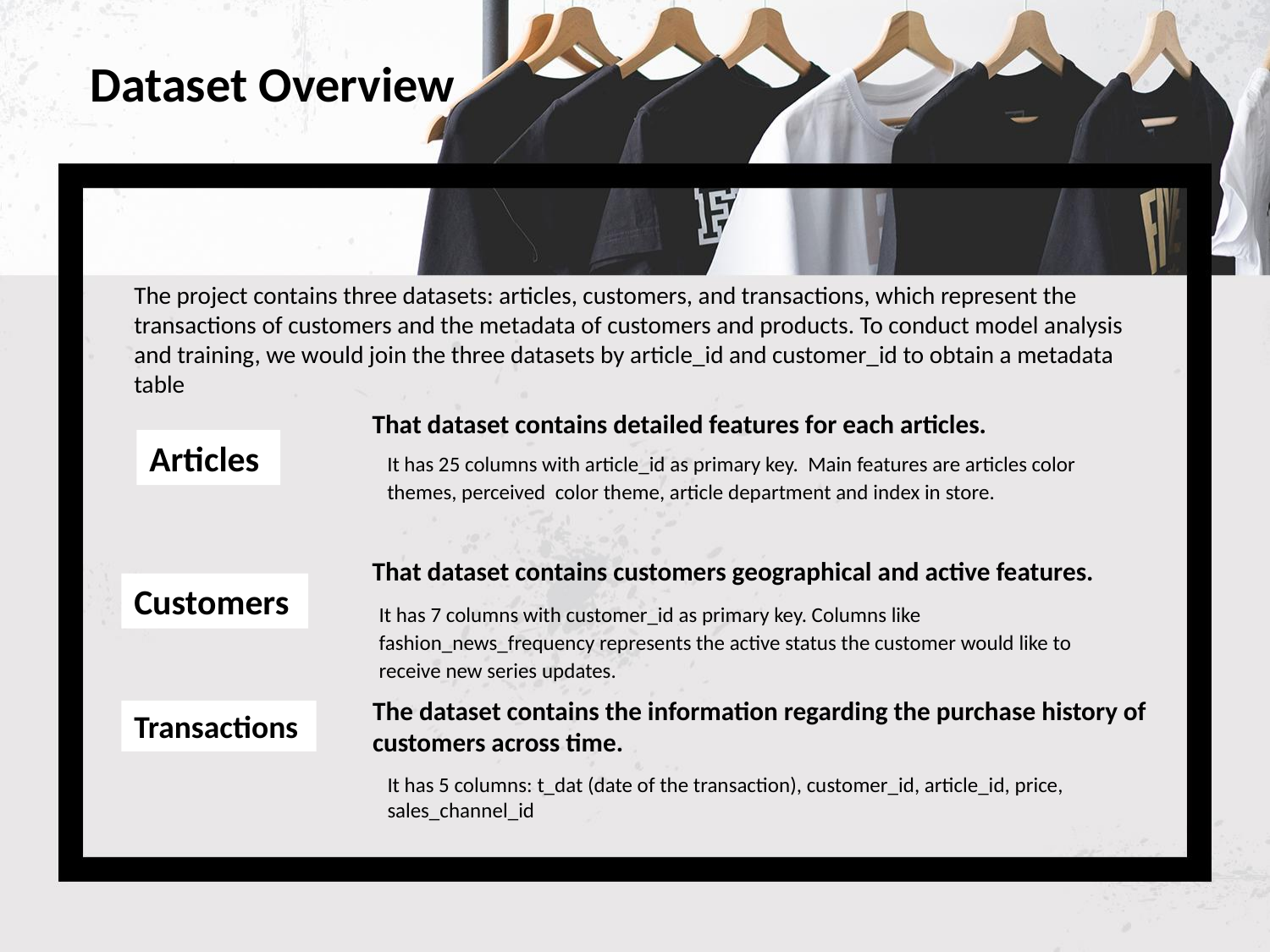

Dataset Overview
The project contains three datasets: articles, customers, and transactions, which represent the transactions of customers and the metadata of customers and products. To conduct model analysis and training, we would join the three datasets by article_id and customer_id to obtain a metadata table
 That dataset contains detailed features for each articles.
Articles
It has 25 columns with article_id as primary key.  Main features are articles color themes, perceived  color theme, article department and index in store.
 That dataset contains customers geographical and active features.
Customers
It has 7 columns with customer_id as primary key. Columns like fashion_news_frequency represents the active status the customer would like to receive new series updates.
The dataset contains the information regarding the purchase history of customers across time.
Transactions
It has 5 columns: t_dat (date of the transaction), customer_id, article_id, price, sales_channel_id